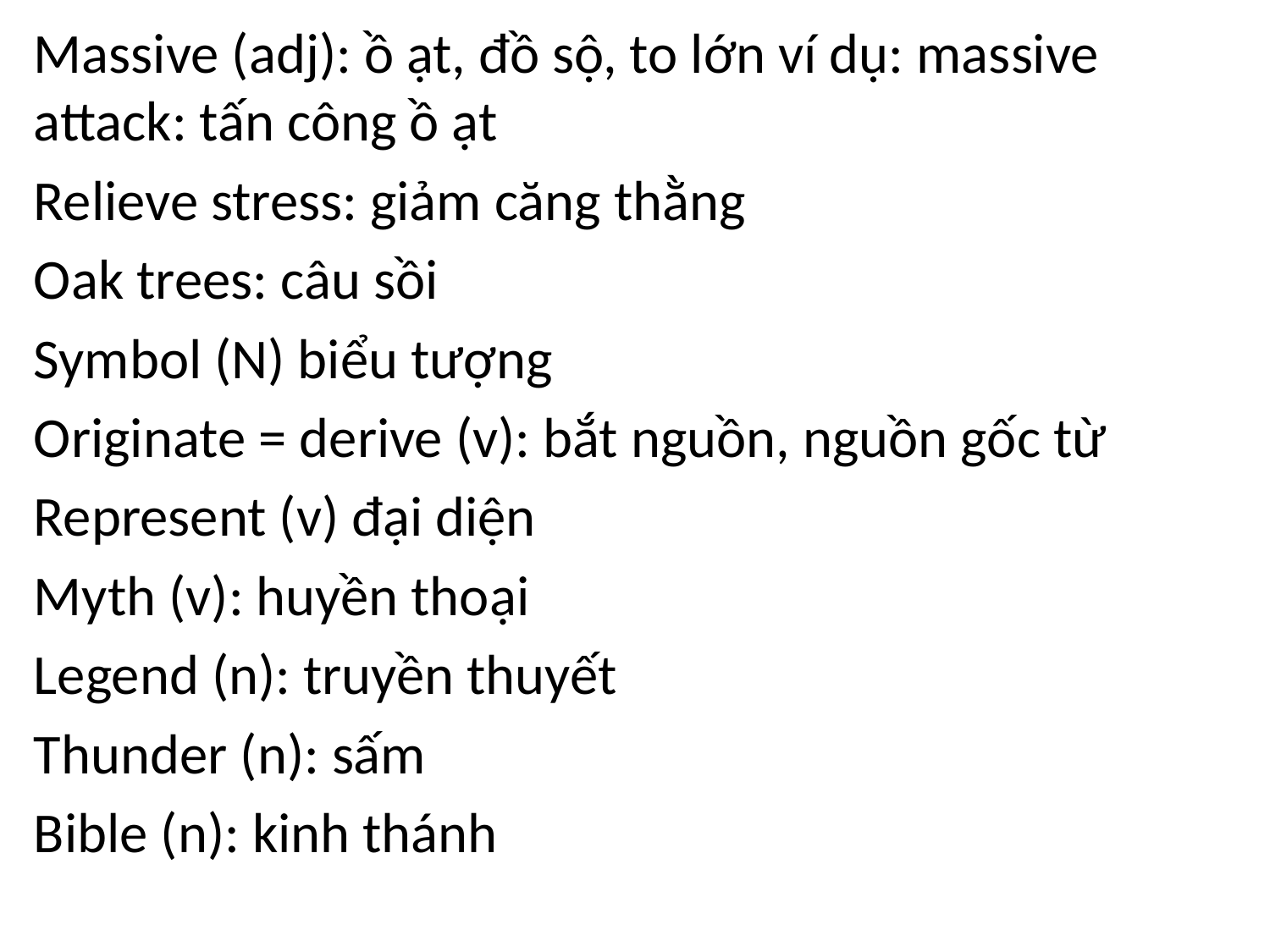

Massive (adj): ồ ạt, đồ sộ, to lớn ví dụ: massive attack: tấn công ồ ạt
Relieve stress: giảm căng thằng
Oak trees: câu sồi
Symbol (N) biểu tượng
Originate = derive (v): bắt nguồn, nguồn gốc từ
Represent (v) đại diện
Myth (v): huyền thoại
Legend (n): truyền thuyết
Thunder (n): sấm
Bible (n): kinh thánh
#